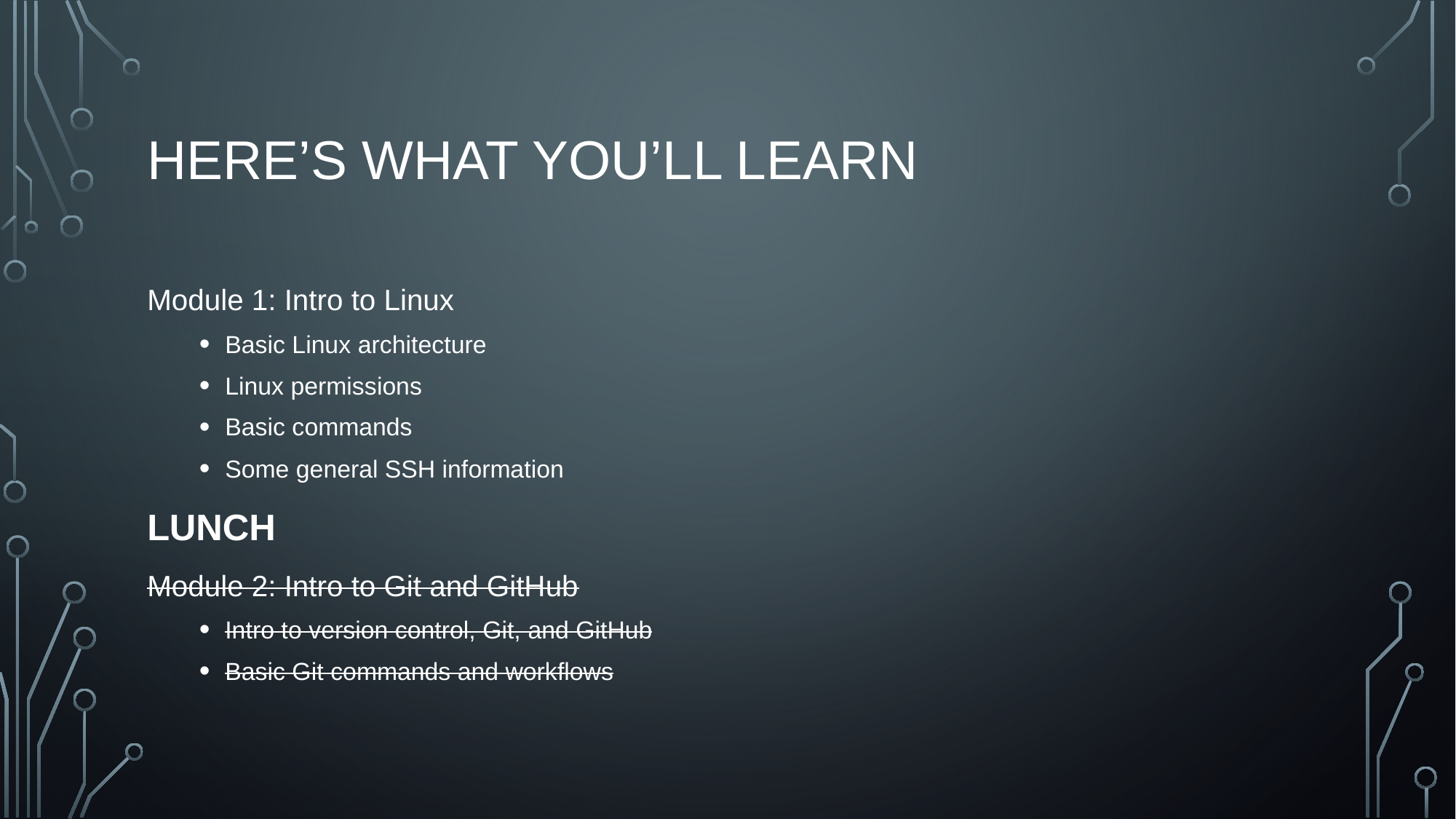

# Here’s What You’ll Learn
Module 1: Intro to Linux
Basic Linux architecture
Linux permissions
Basic commands
Some general SSH information
LUNCH
Module 2: Intro to Git and GitHub
Intro to version control, Git, and GitHub
Basic Git commands and workflows